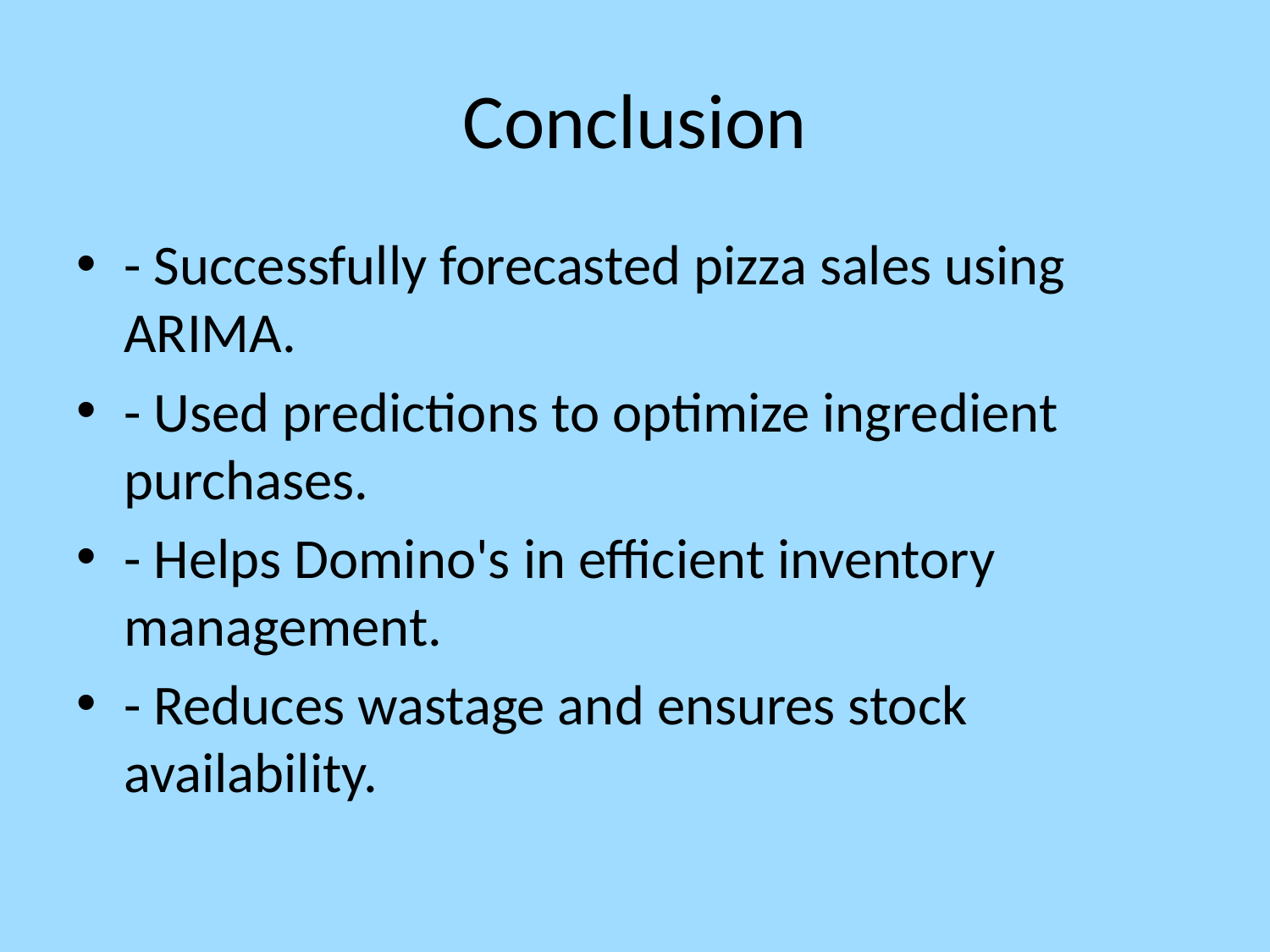

# Conclusion
- Successfully forecasted pizza sales using ARIMA.
- Used predictions to optimize ingredient purchases.
- Helps Domino's in efficient inventory management.
- Reduces wastage and ensures stock availability.